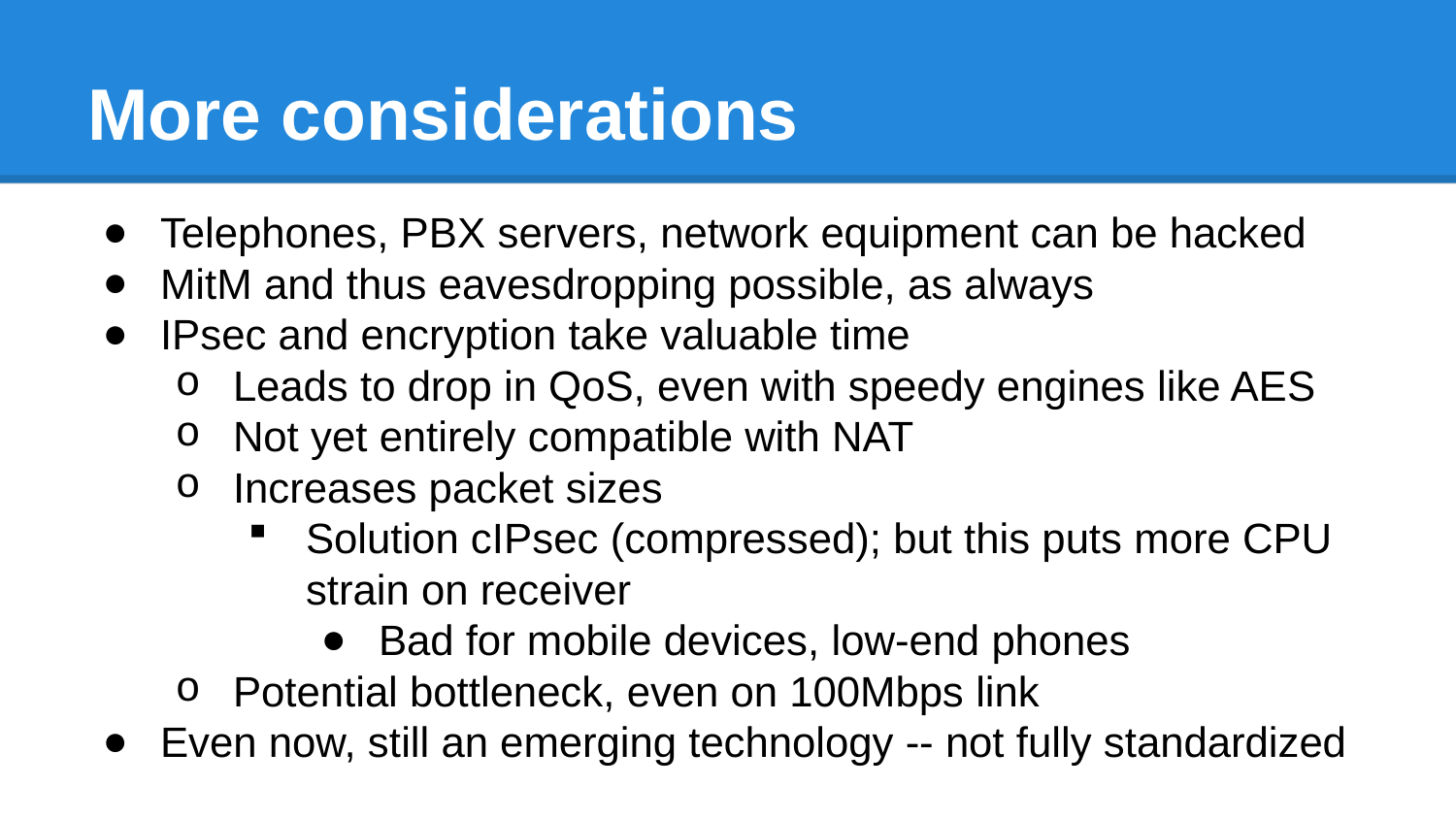

# More considerations
Telephones, PBX servers, network equipment can be hacked
MitM and thus eavesdropping possible, as always
IPsec and encryption take valuable time
Leads to drop in QoS, even with speedy engines like AES
Not yet entirely compatible with NAT
Increases packet sizes
Solution cIPsec (compressed); but this puts more CPU strain on receiver
Bad for mobile devices, low-end phones
Potential bottleneck, even on 100Mbps link
Even now, still an emerging technology -- not fully standardized